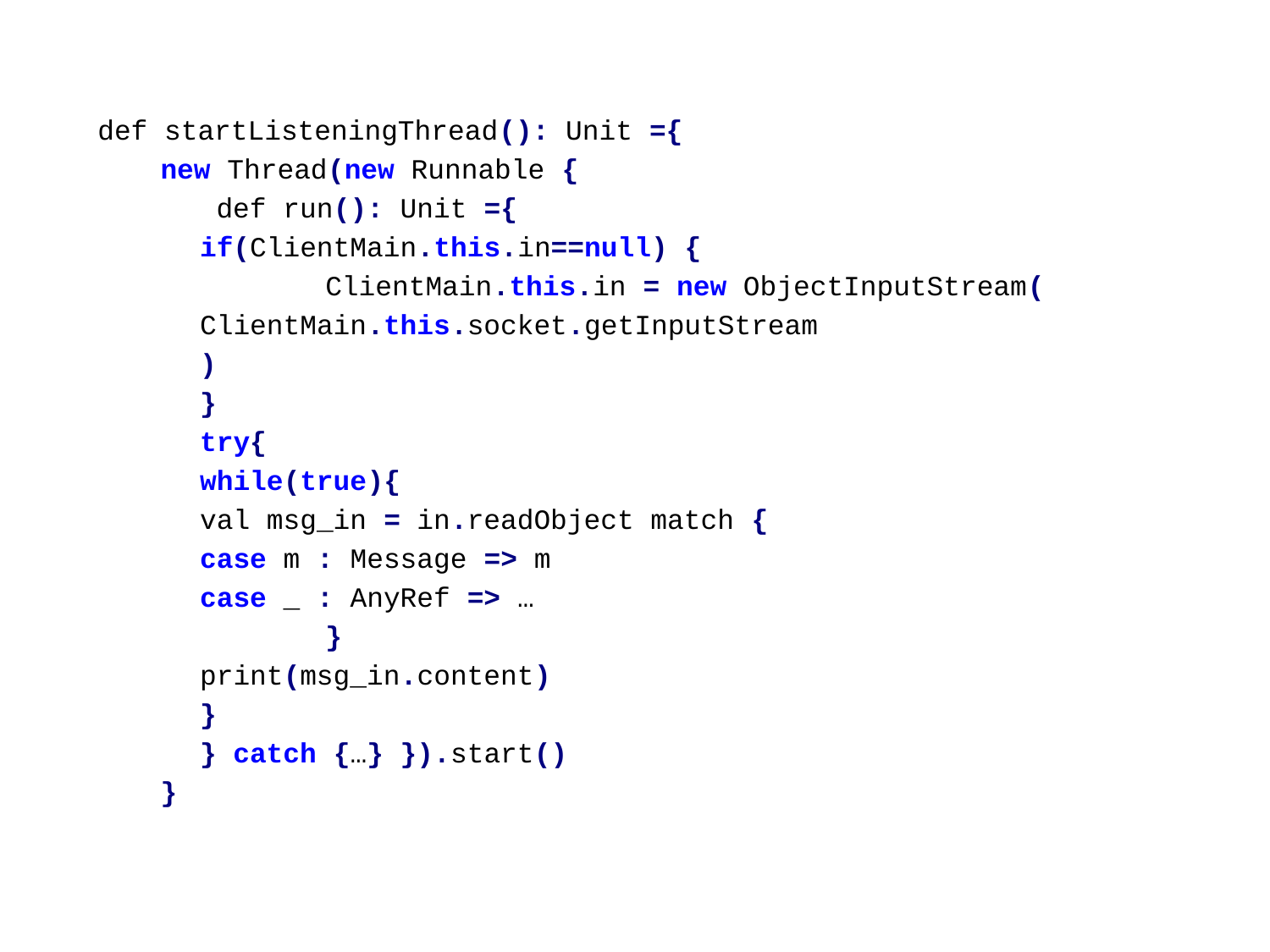

def startListeningThread(): Unit ={
new Thread(new Runnable {
	 def run(): Unit ={
		if(ClientMain.this.in==null) {
		 	ClientMain.this.in = new ObjectInputStream(
				ClientMain.this.socket.getInputStream
				)
		}
		try{
		while(true){
			val msg_in = in.readObject match {
					case m : Message => m
					case _ : AnyRef => …
	 		}
			print(msg_in.content)
		}
		} catch {…} }).start()
}